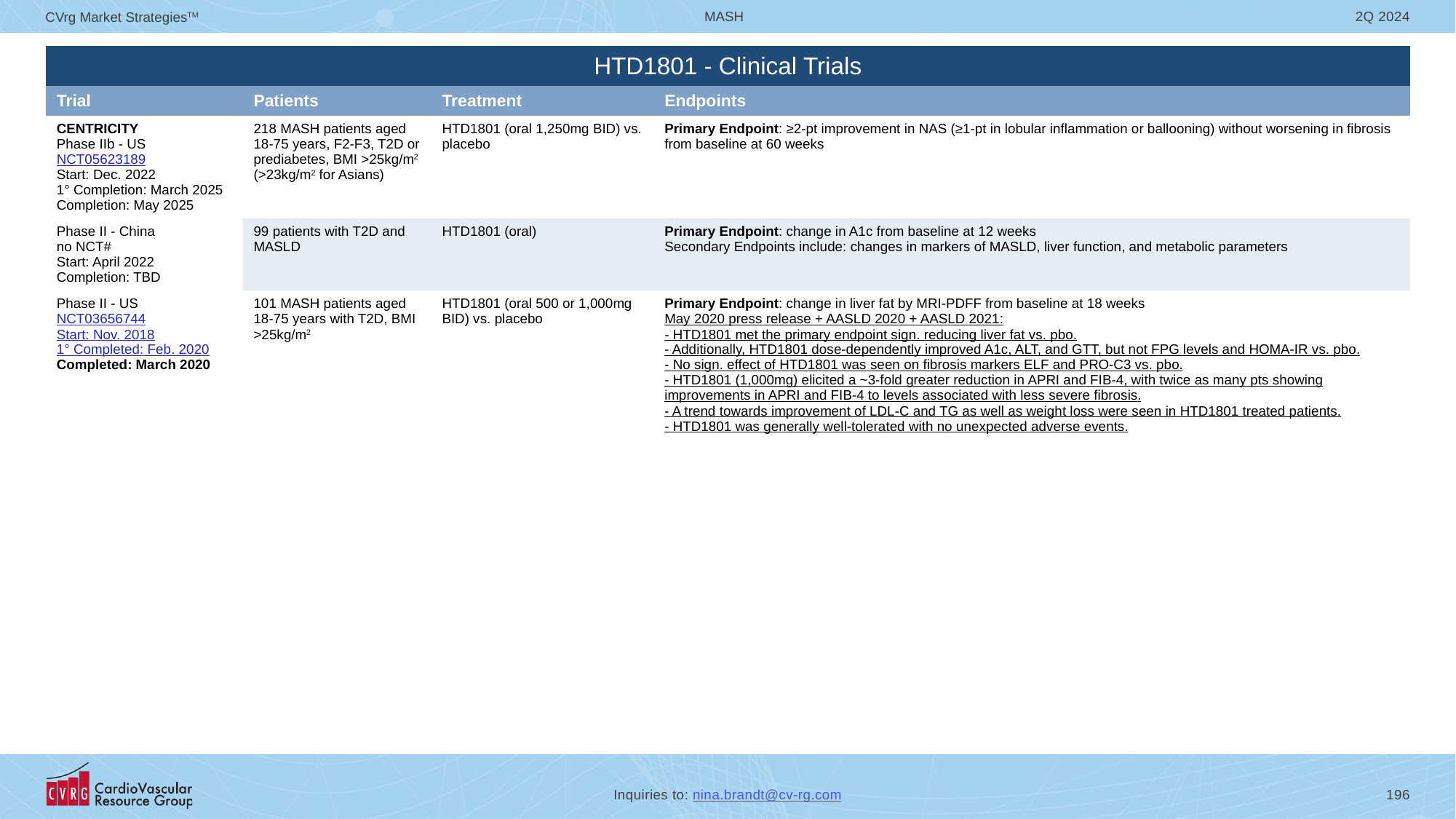

| HTD1801 - Clinical Trials |  |  |  |
| --- | --- | --- | --- |
| Trial | Patients | Treatment | Endpoints |
| CENTRICITY Phase IIb - US NCT05623189 Start: Dec. 2022 1° Completion: March 2025 Completion: May 2025 | 218 MASH patients aged 18-75 years, F2-F3, T2D or prediabetes, BMI >25kg/m2 (>23kg/m2 for Asians) | HTD1801 (oral 1,250mg BID) vs. placebo | Primary Endpoint: ≥2-pt improvement in NAS (≥1-pt in lobular inflammation or ballooning) without worsening in fibrosis from baseline at 60 weeks |
| Phase II - China no NCT# Start: April 2022 Completion: TBD | 99 patients with T2D and MASLD | HTD1801 (oral) | Primary Endpoint: change in A1c from baseline at 12 weeks Secondary Endpoints include: changes in markers of MASLD, liver function, and metabolic parameters |
| Phase II - US NCT03656744 Start: Nov. 2018 1° Completed: Feb. 2020 Completed: March 2020 | 101 MASH patients aged 18-75 years with T2D, BMI >25kg/m2 | HTD1801 (oral 500 or 1,000mg BID) vs. placebo | Primary Endpoint: change in liver fat by MRI-PDFF from baseline at 18 weeks May 2020 press release + AASLD 2020 + AASLD 2021: - HTD1801 met the primary endpoint sign. reducing liver fat vs. pbo. - Additionally, HTD1801 dose-dependently improved A1c, ALT, and GTT, but not FPG levels and HOMA-IR vs. pbo. - No sign. effect of HTD1801 was seen on fibrosis markers ELF and PRO-C3 vs. pbo. - HTD1801 (1,000mg) elicited a ~3-fold greater reduction in APRI and FIB-4, with twice as many pts showing improvements in APRI and FIB-4 to levels associated with less severe fibrosis. - A trend towards improvement of LDL-C and TG as well as weight loss were seen in HTD1801 treated patients. - HTD1801 was generally well-tolerated with no unexpected adverse events. |